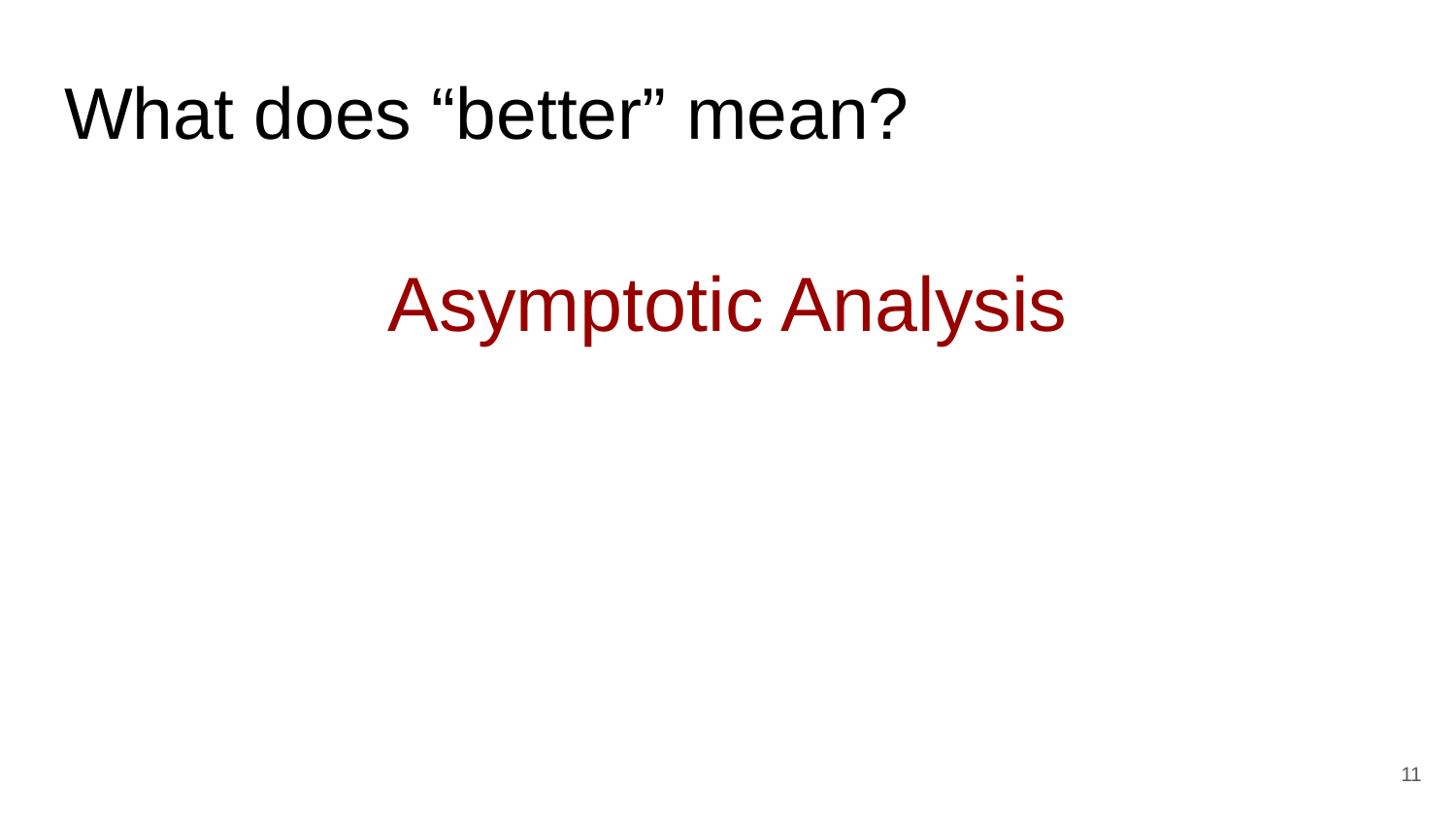

What does “better” mean?

Asymptotic Analysis
11